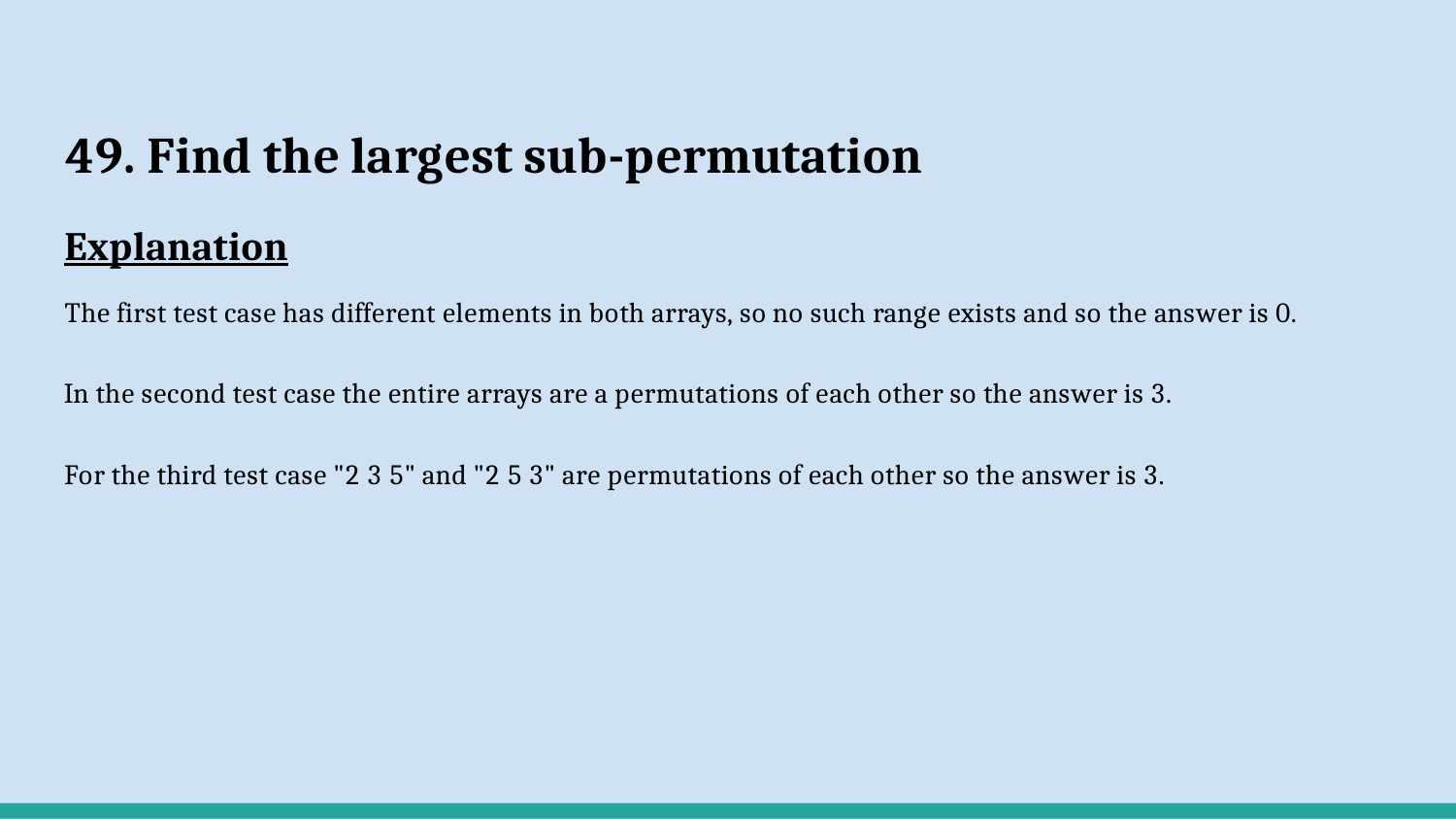

# 49. Find the largest sub-permutation

Explanation
The first test case has different elements in both arrays, so no such range exists and so the answer is 0.
In the second test case the entire arrays are a permutations of each other so the answer is 3.
For the third test case "2 3 5" and "2 5 3" are permutations of each other so the answer is 3.